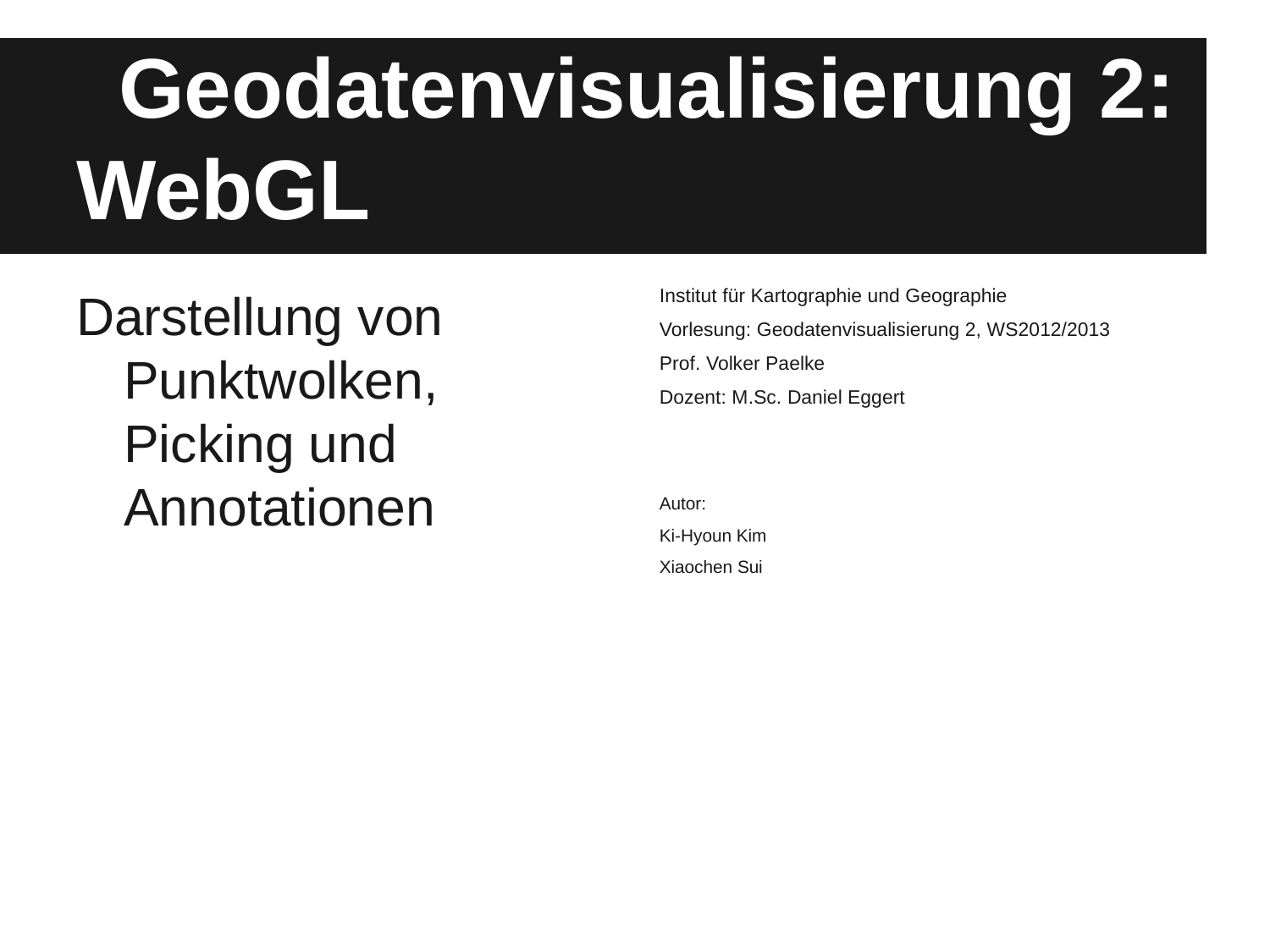

# Geodatenvisualisierung 2: WebGL
Darstellung von Punktwolken, Picking und Annotationen
Institut für Kartographie und Geographie
Vorlesung: Geodatenvisualisierung 2, WS2012/2013
Prof. Volker Paelke
Dozent: M.Sc. Daniel Eggert

Autor:
Ki-Hyoun Kim
Xiaochen Sui